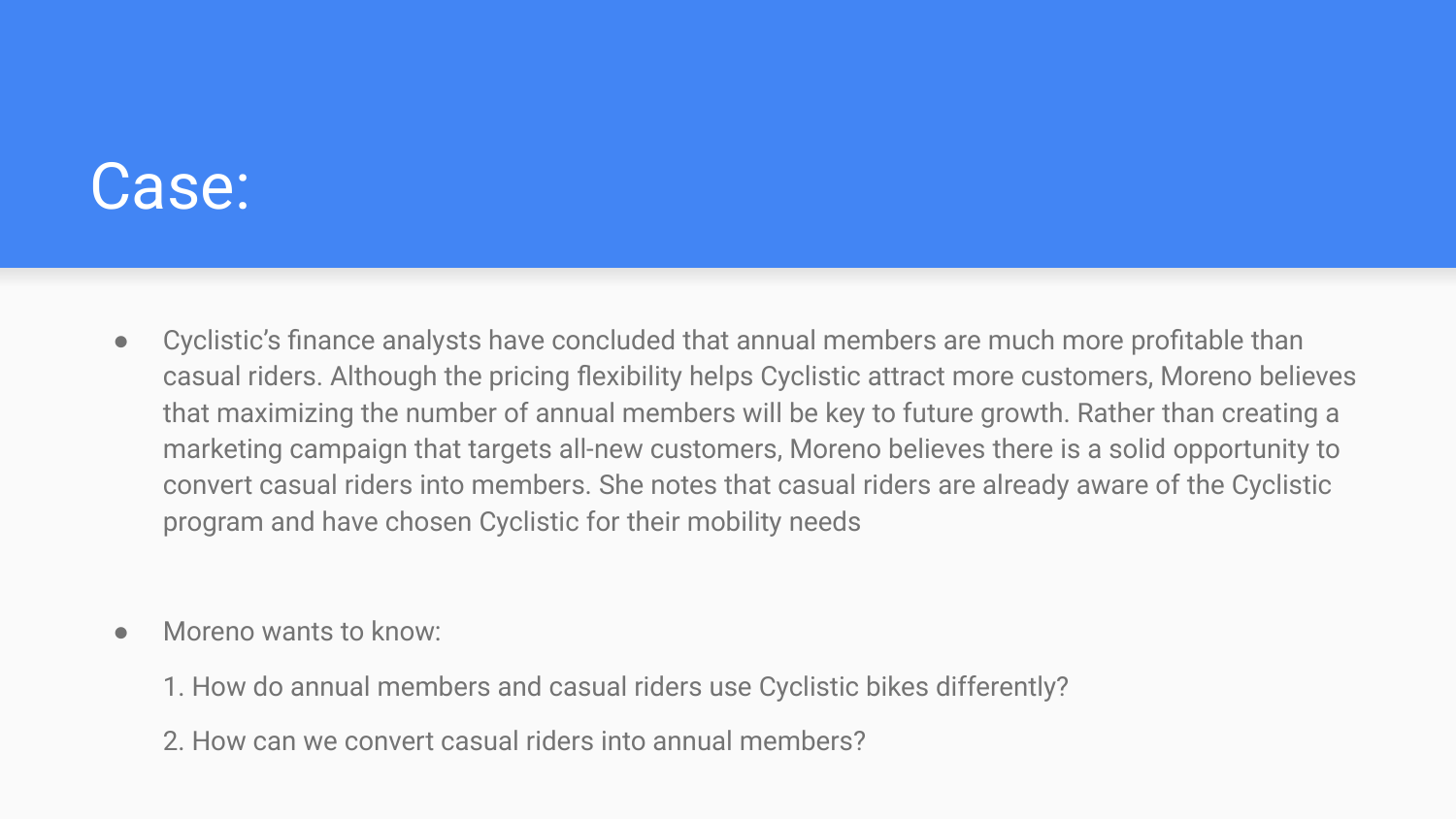

# Case:
Cyclistic’s finance analysts have concluded that annual members are much more profitable than casual riders. Although the pricing flexibility helps Cyclistic attract more customers, Moreno believes that maximizing the number of annual members will be key to future growth. Rather than creating a marketing campaign that targets all-new customers, Moreno believes there is a solid opportunity to convert casual riders into members. She notes that casual riders are already aware of the Cyclistic program and have chosen Cyclistic for their mobility needs

Moreno wants to know:
1. How do annual members and casual riders use Cyclistic bikes differently?
2. How can we convert casual riders into annual members?